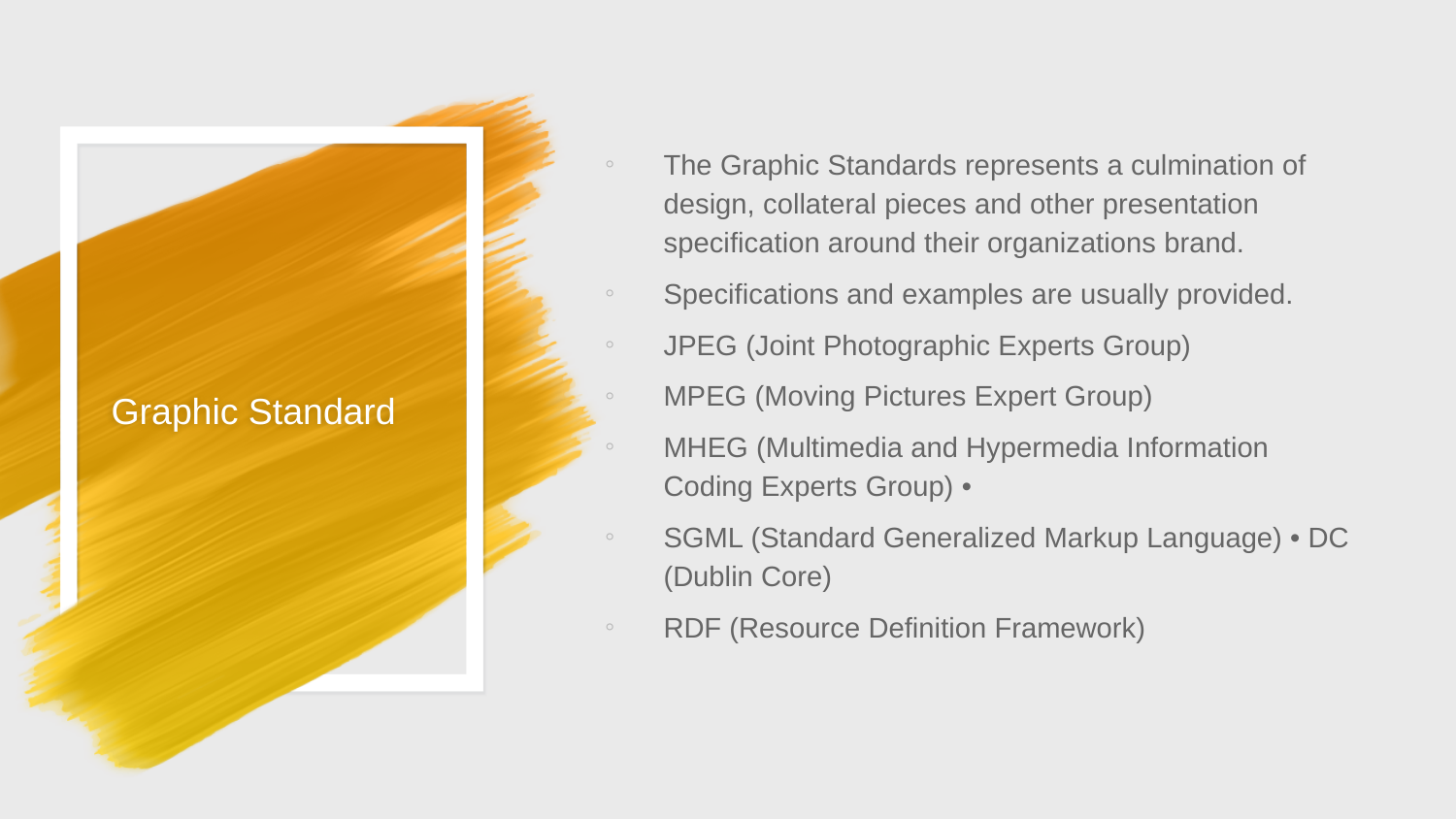

The Graphic Standards represents a culmination of design, collateral pieces and other presentation specification around their organizations brand.
Specifications and examples are usually provided.
JPEG (Joint Photographic Experts Group)
MPEG (Moving Pictures Expert Group)
MHEG (Multimedia and Hypermedia Information Coding Experts Group) •
SGML (Standard Generalized Markup Language) • DC (Dublin Core)
RDF (Resource Definition Framework)
# Graphic Standard